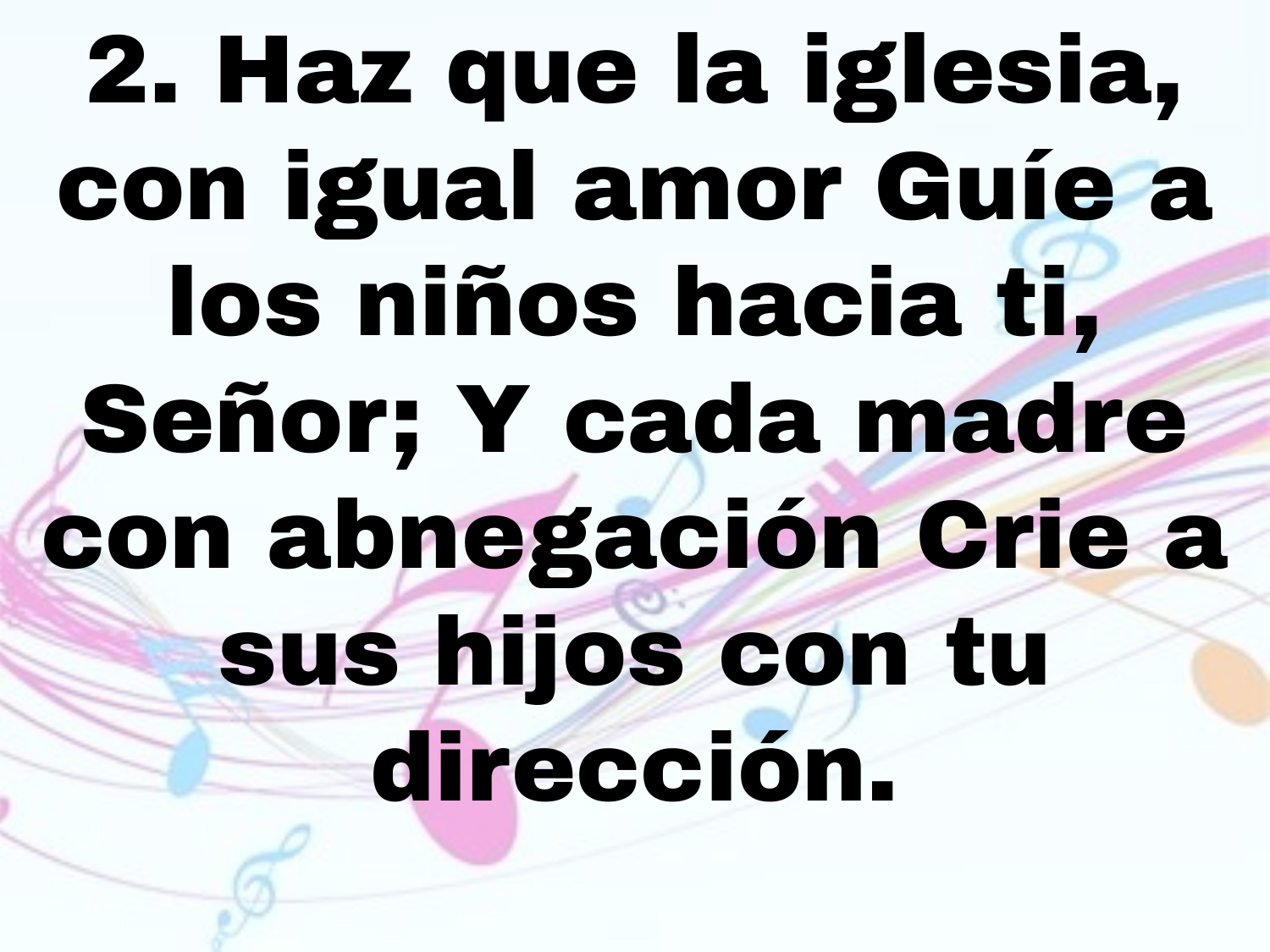

2. Haz que la iglesia, con igual amor Guíe a los niños hacia ti, Señor; Y cada madre con abnegación Crie a sus hijos con tu dirección.